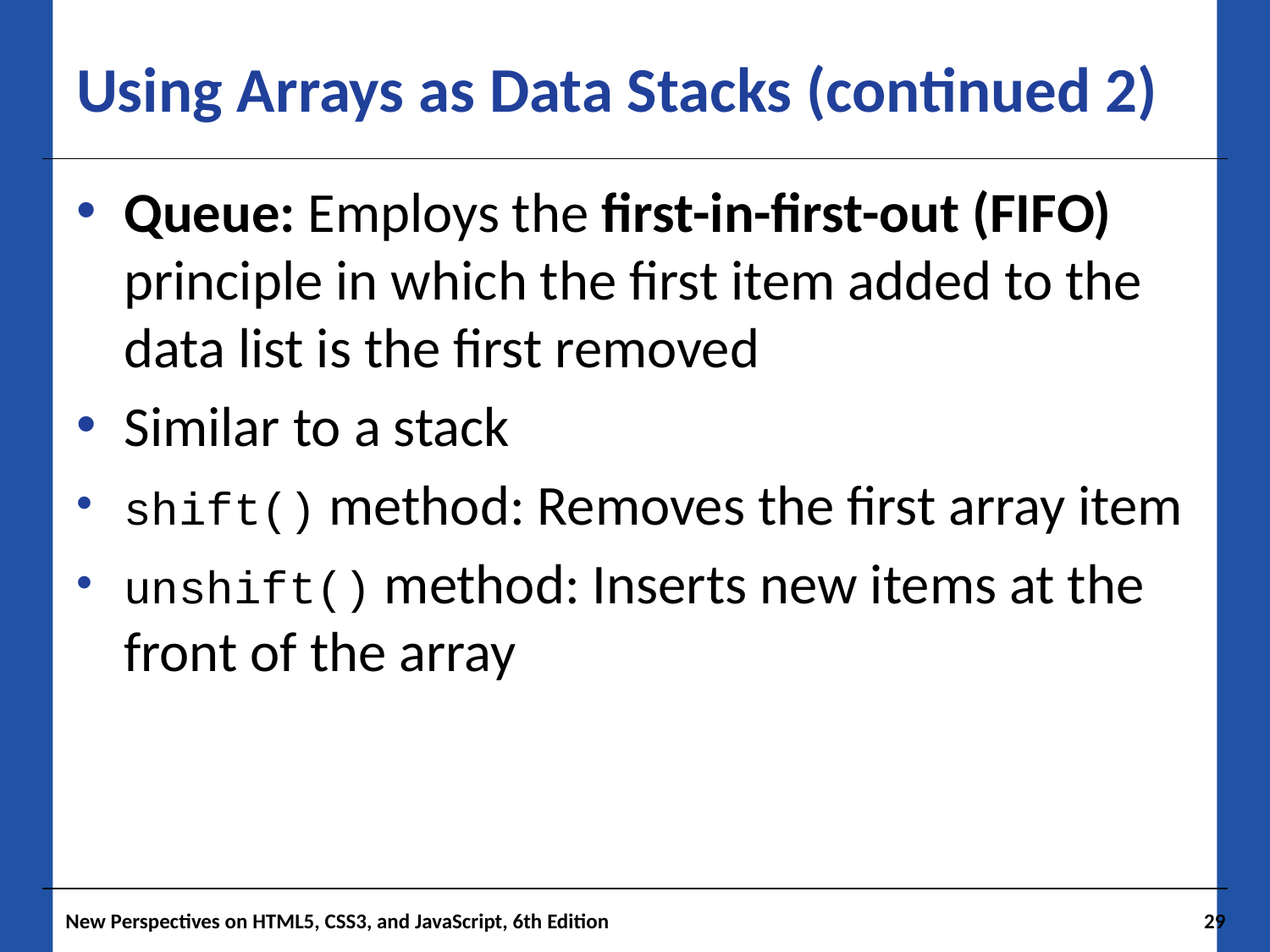

# Using Arrays as Data Stacks (continued 2)
Queue: Employs the first-in-first-out (FIFO) principle in which the first item added to the data list is the first removed
Similar to a stack
shift() method: Removes the first array item
unshift() method: Inserts new items at the front of the array
New Perspectives on HTML5, CSS3, and JavaScript, 6th Edition
29